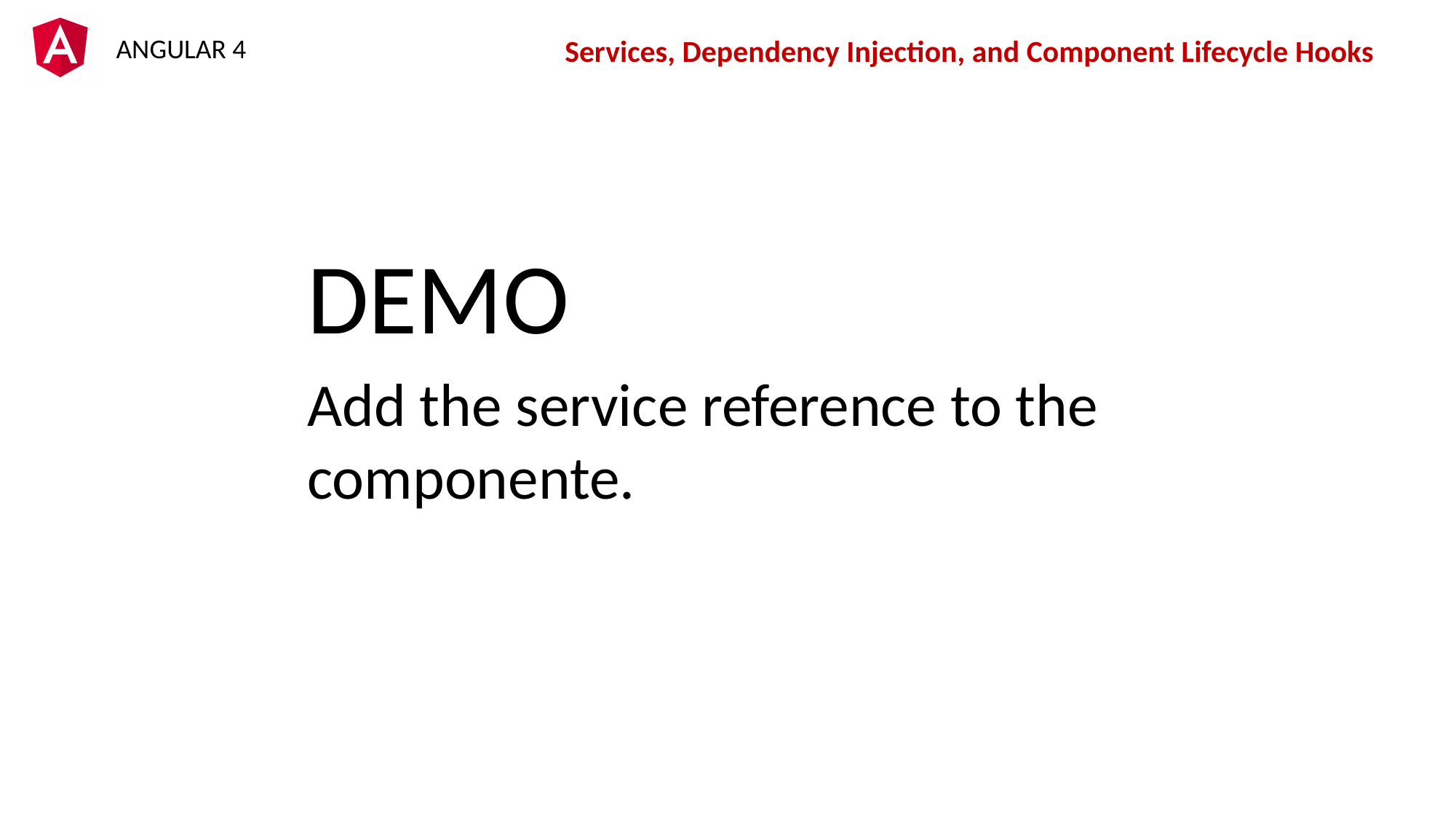

Services, Dependency Injection, and Component Lifecycle Hooks
DEMO
Add the service reference to the componente.